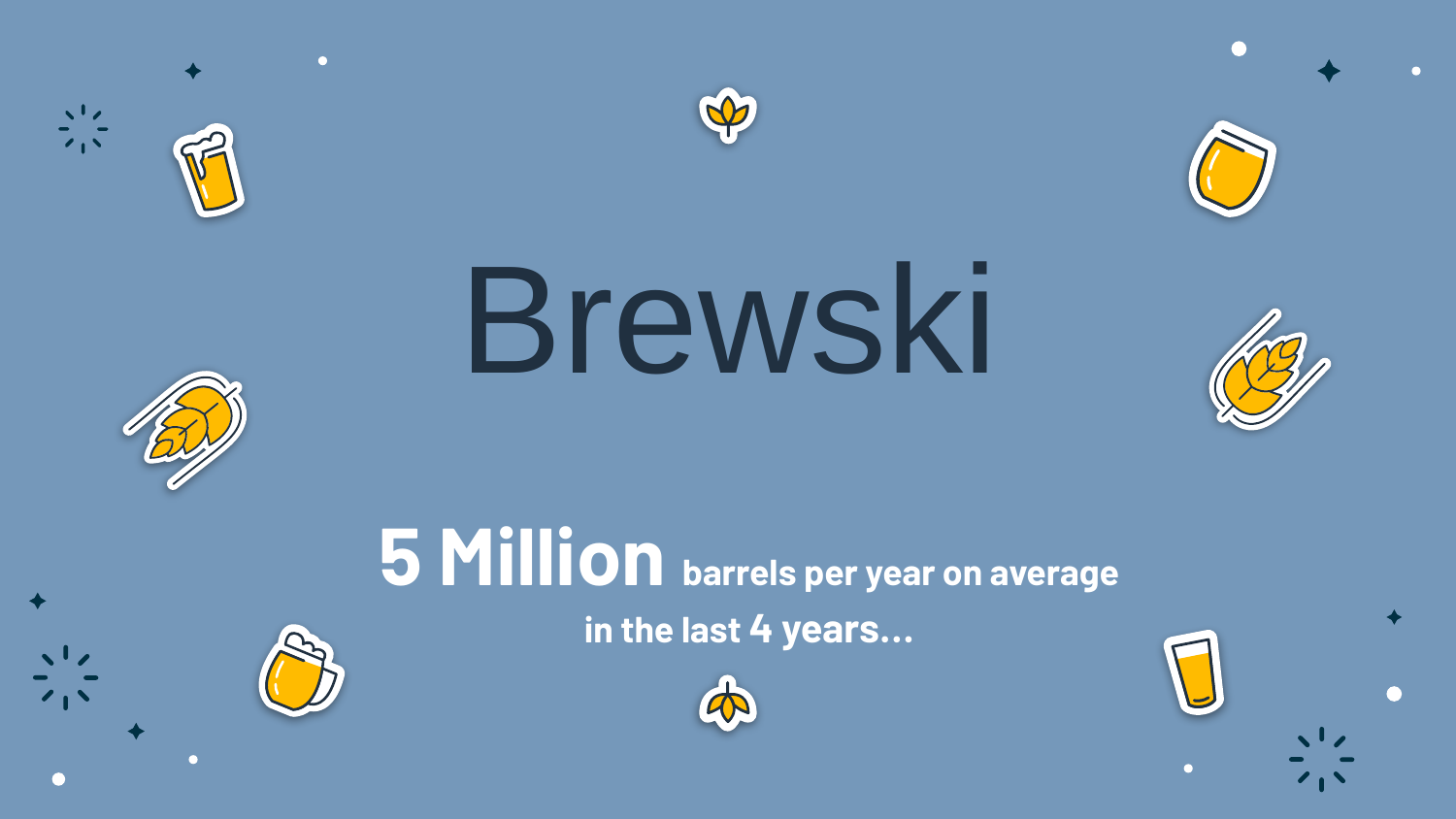

# Brewski

5 Million barrels per year on average in the last 4 years…